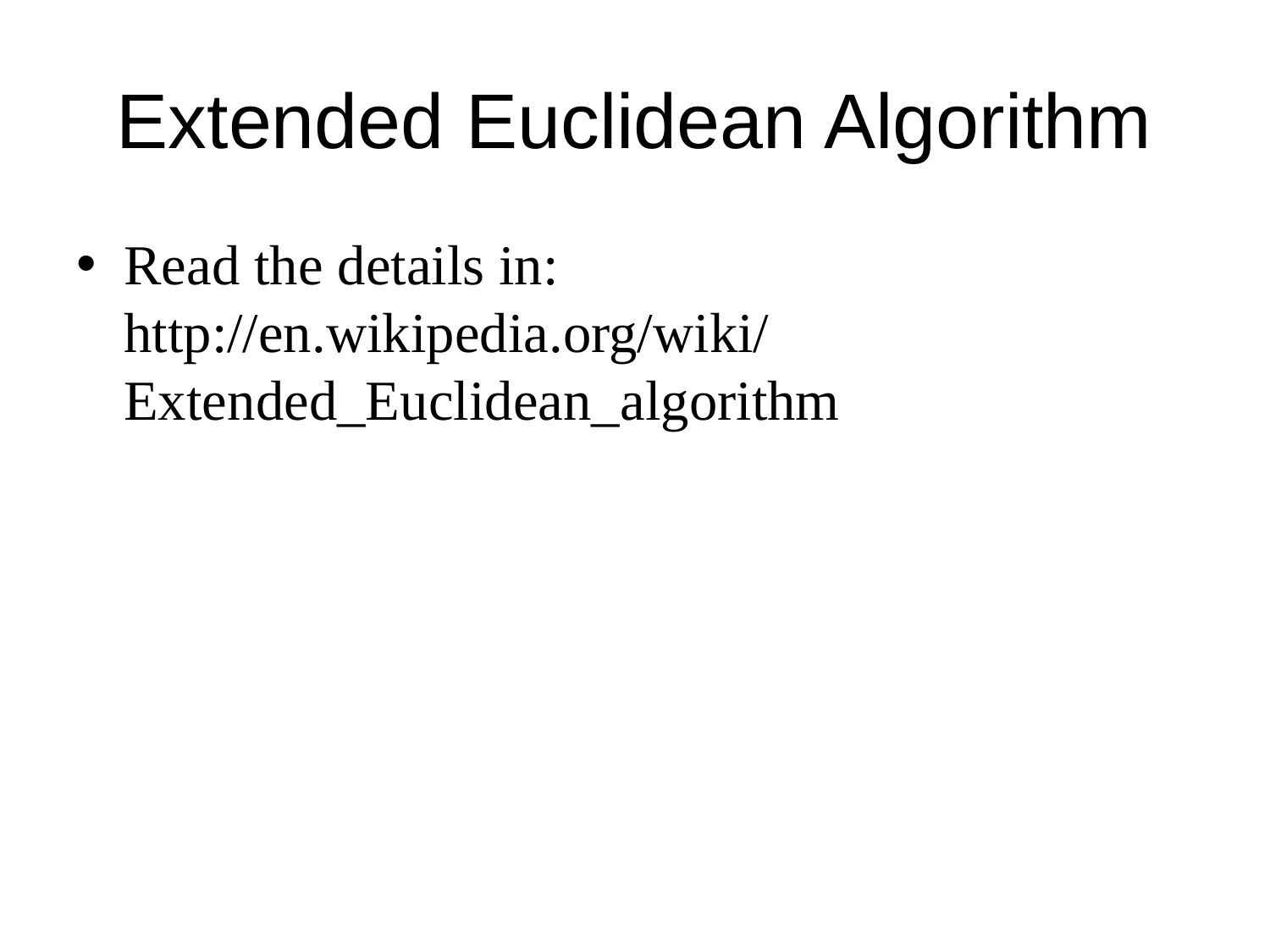

# Extended Euclidean Algorithm
Read the details in:
http://en.wikipedia.org/wiki/
Extended_Euclidean_algorithm